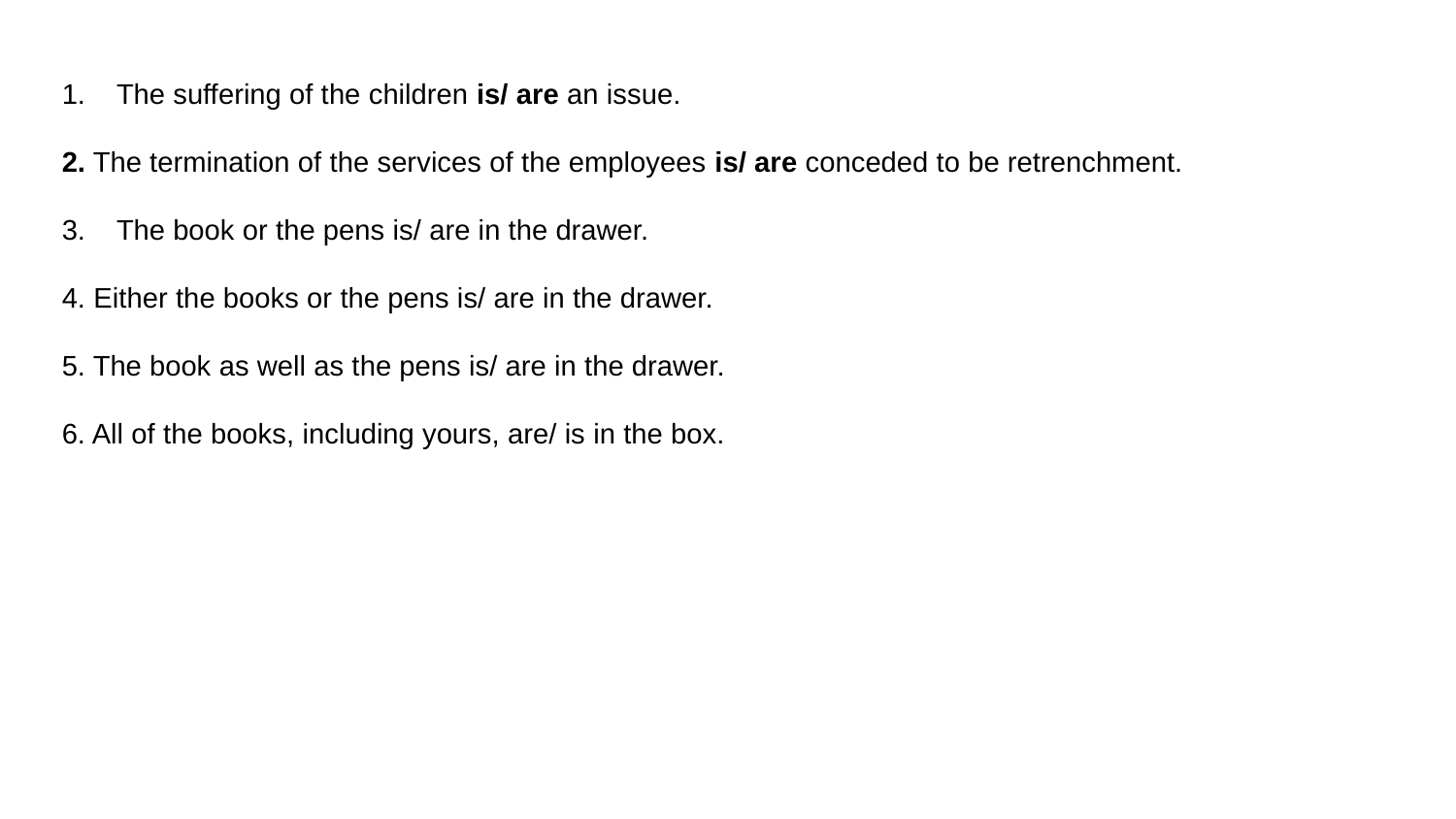

The suffering of the children is/ are an issue.

2. The termination of the services of the employees is/ are conceded to be retrenchment.

The book or the pens is/ are in the drawer.

4. Either the books or the pens is/ are in the drawer.

5. The book as well as the pens is/ are in the drawer.

6. All of the books, including yours, are/ is in the box.